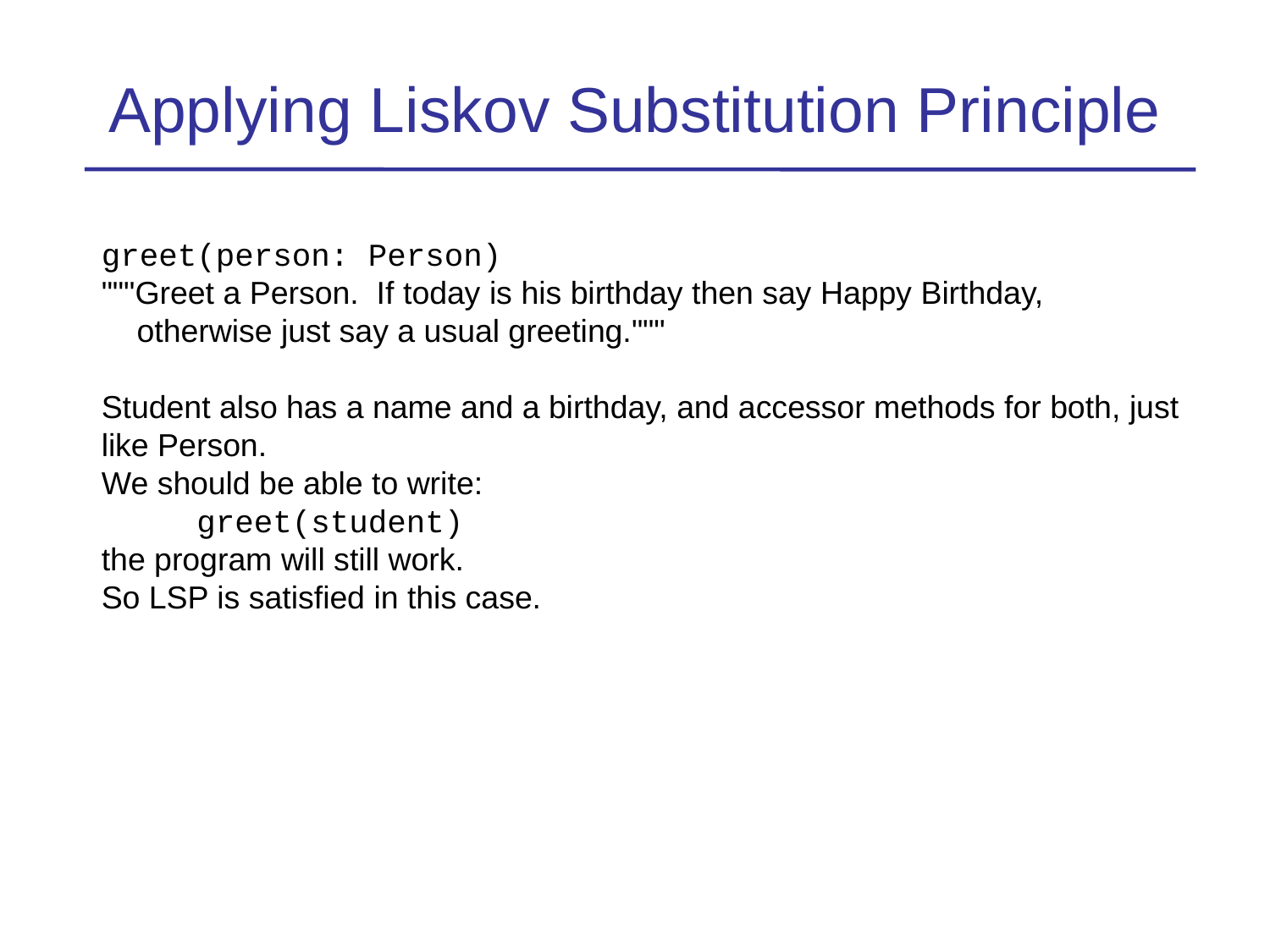

Applying Liskov Substitution Principle
greet(person: Person)
"""Greet a Person.  If today is his birthday then say Happy Birthday,
    otherwise just say a usual greeting."""

Student also has a name and a birthday, and accessor methods for both, just like Person.
We should be able to write:
     greet(student)
the program will still work.
So LSP is satisfied in this case.